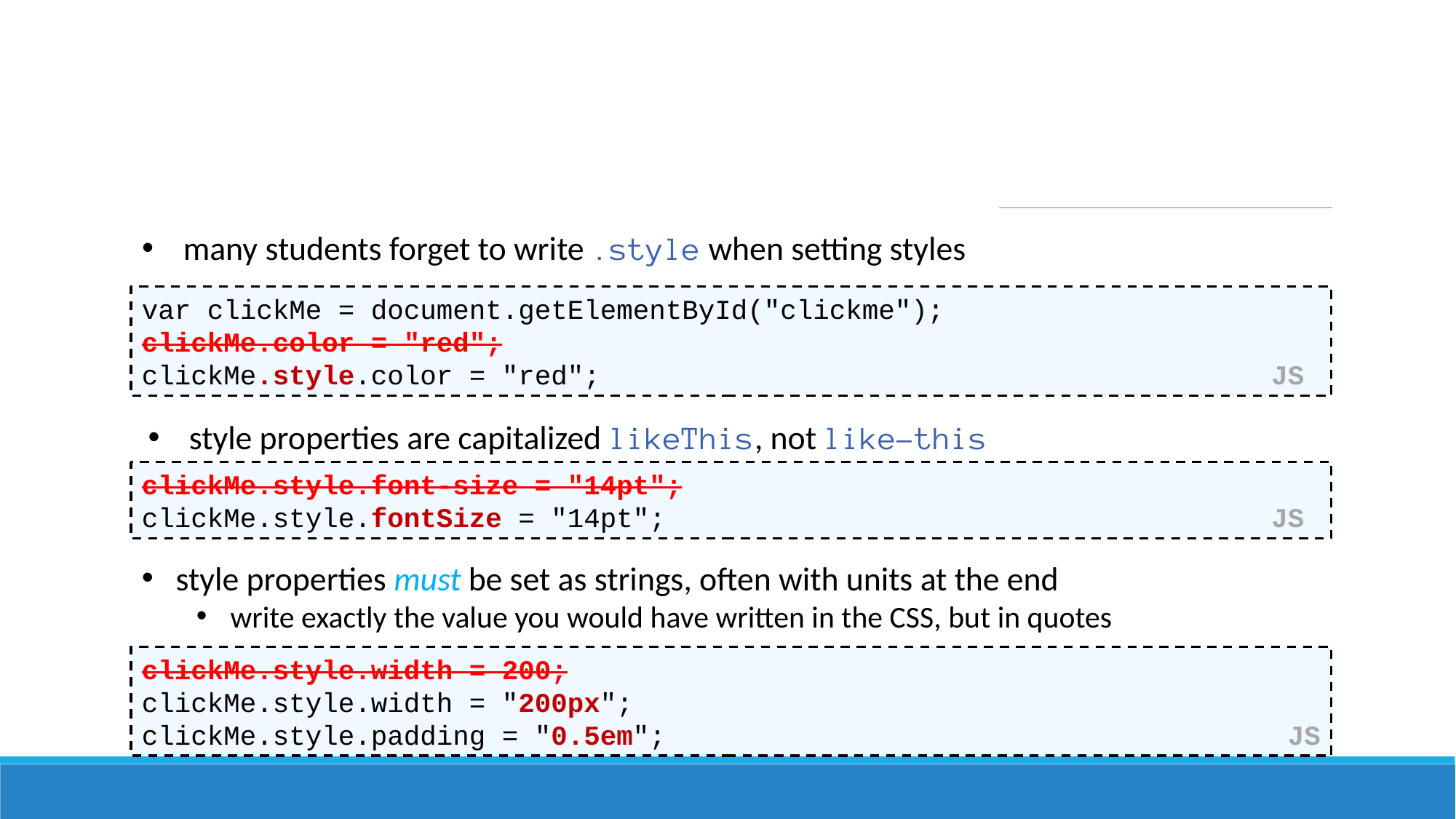

# Common DOM styling errors
    many students forget to write .style when setting styles
var clickMe = document.getElementById("clickme");
clickMe.color = "red";
clickMe.style.color = "red";                                         JS
style properties are capitalized likeThis, not like-this
clickMe.style.font-size = "14pt";
clickMe.style.fontSize = "14pt";                                     JS
style properties must be set as strings, often with units at the end
write exactly the value you would have written in the CSS, but in quotes

clickMe.style.width = 200;
clickMe.style.width = "200px";
clickMe.style.padding = "0.5em";                                      JS